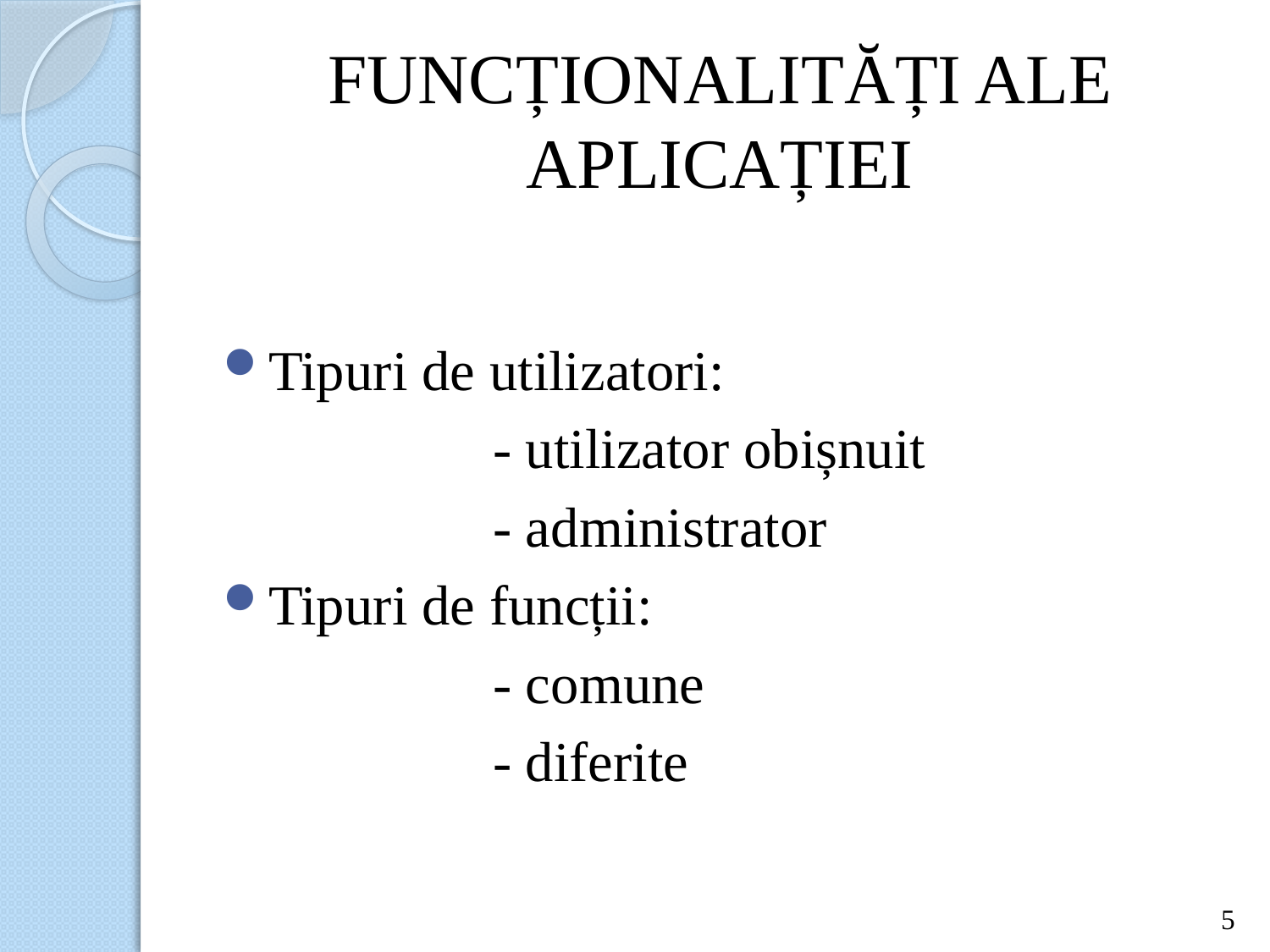

# FUNCȚIONALITĂȚI ALE APLICAȚIEI
Tipuri de utilizatori:
                   - utilizator obișnuit
                   - administrator
Tipuri de funcții:
                   - comune
                   - diferite
5